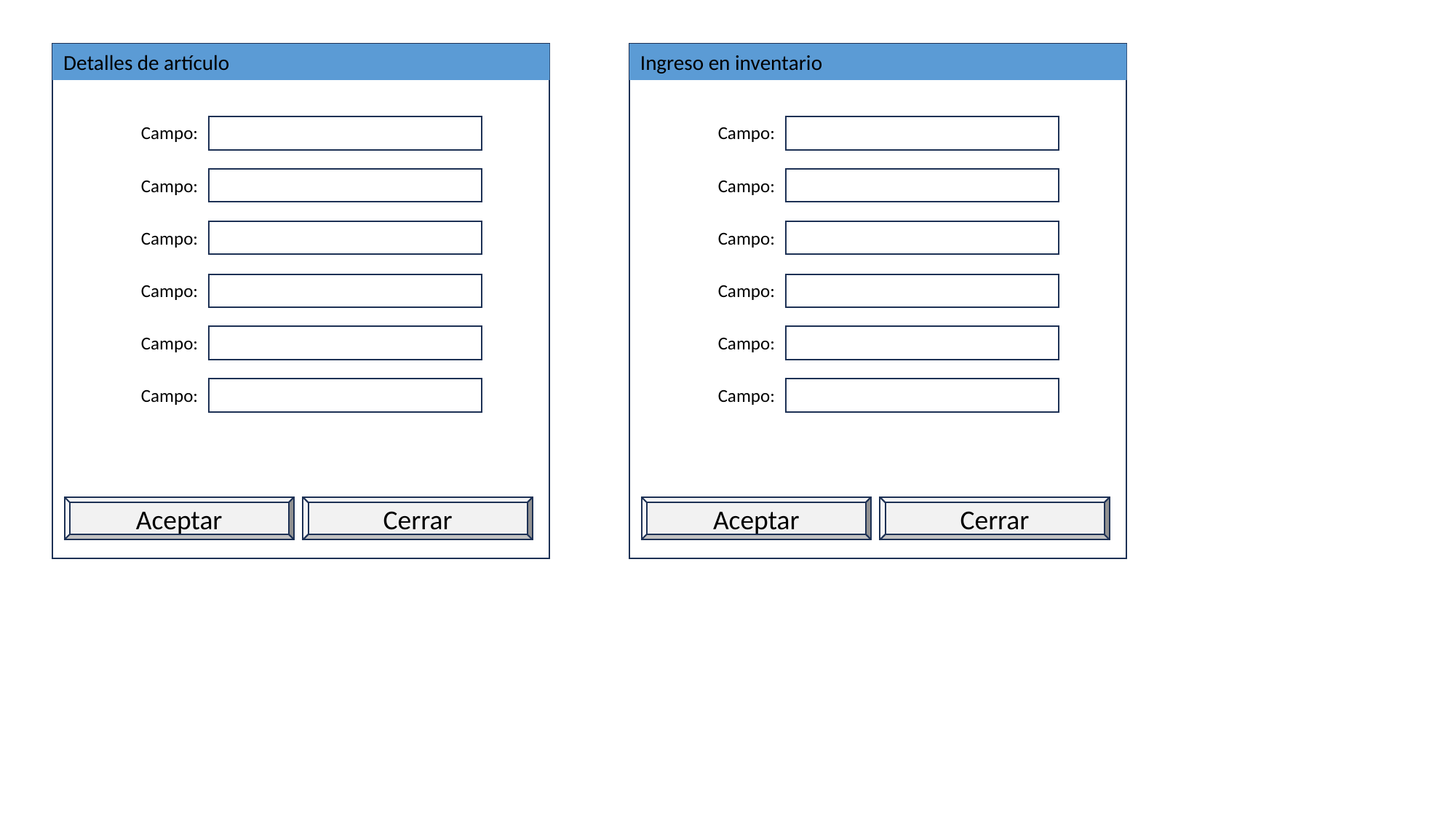

Detalles de artículo

Ingreso en inventario
Campo:
Campo:

Campo:

Campo:

Campo:

Campo:

Campo:
Campo:

Campo:

Campo:

Campo:

Campo:

Aceptar
Aceptar
Cerrar
Cerrar